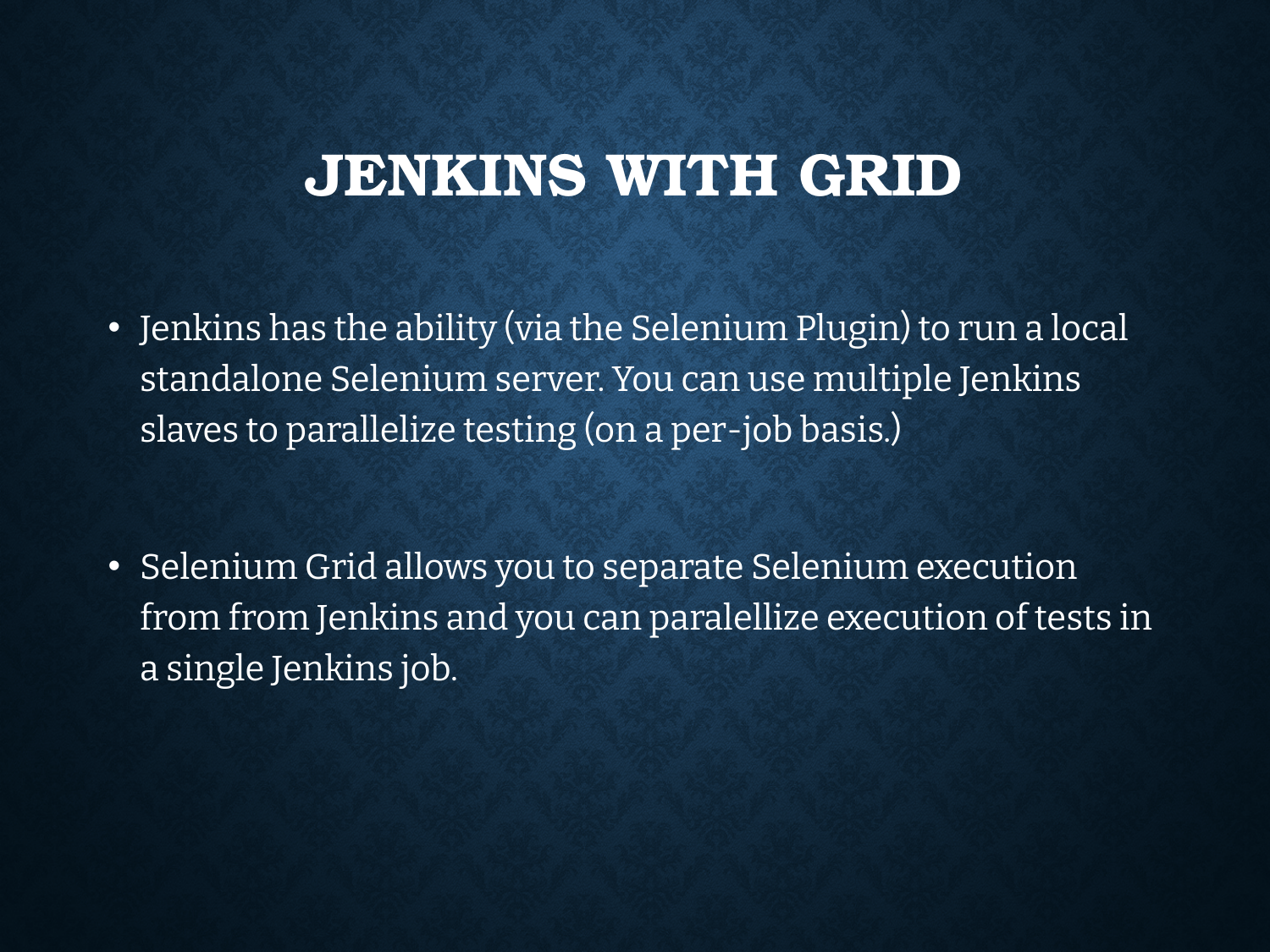

# Jenkins with Grid
Jenkins has the ability (via the Selenium Plugin) to run a local standalone Selenium server. You can use multiple Jenkins slaves to parallelize testing (on a per-job basis.)

Selenium Grid allows you to separate Selenium execution from from Jenkins and you can paralellize execution of tests in a single Jenkins job.